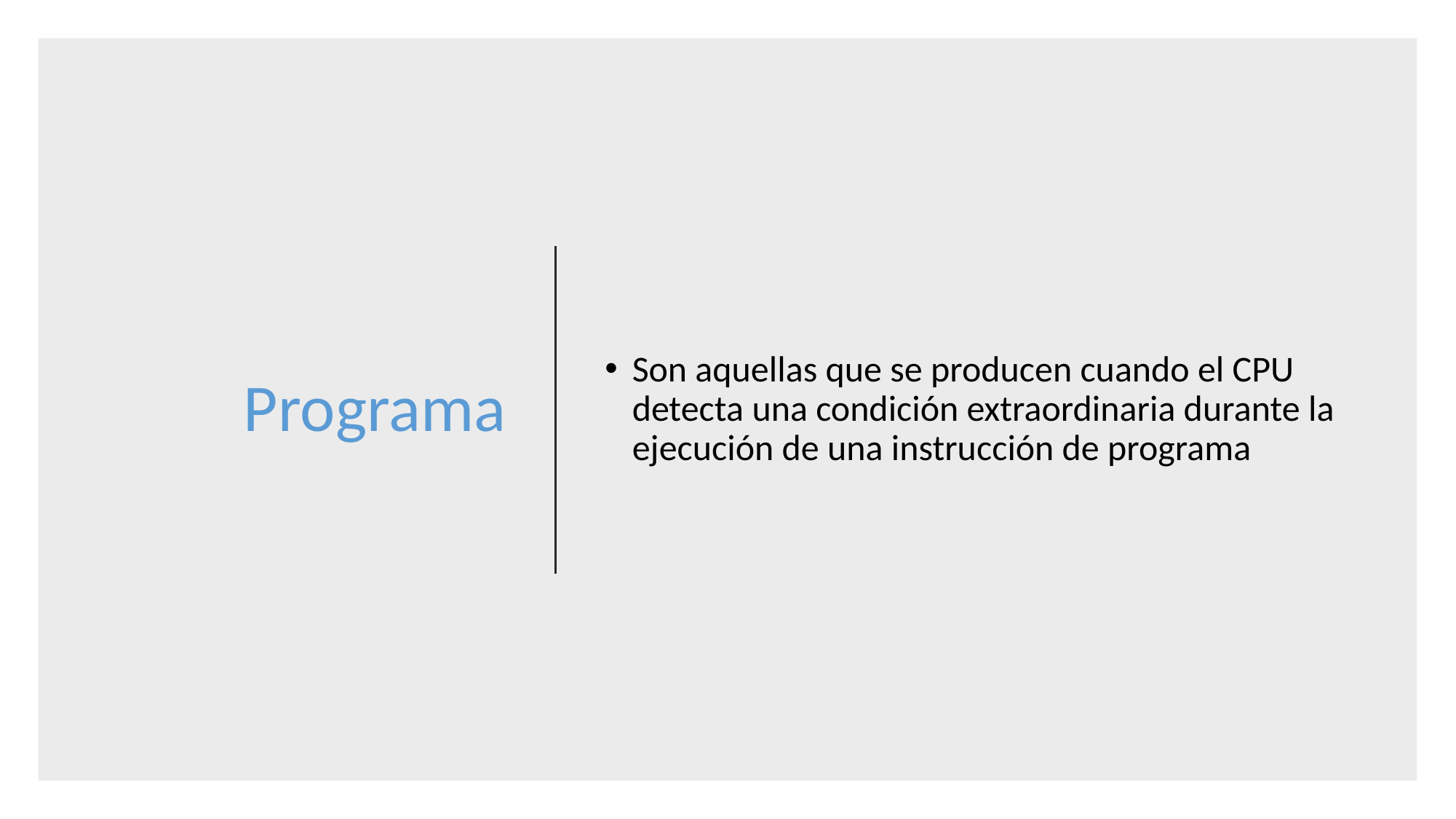

# Programa
Son aquellas que se producen cuando el CPU detecta una condición extraordinaria durante la ejecución de una instrucción de programa